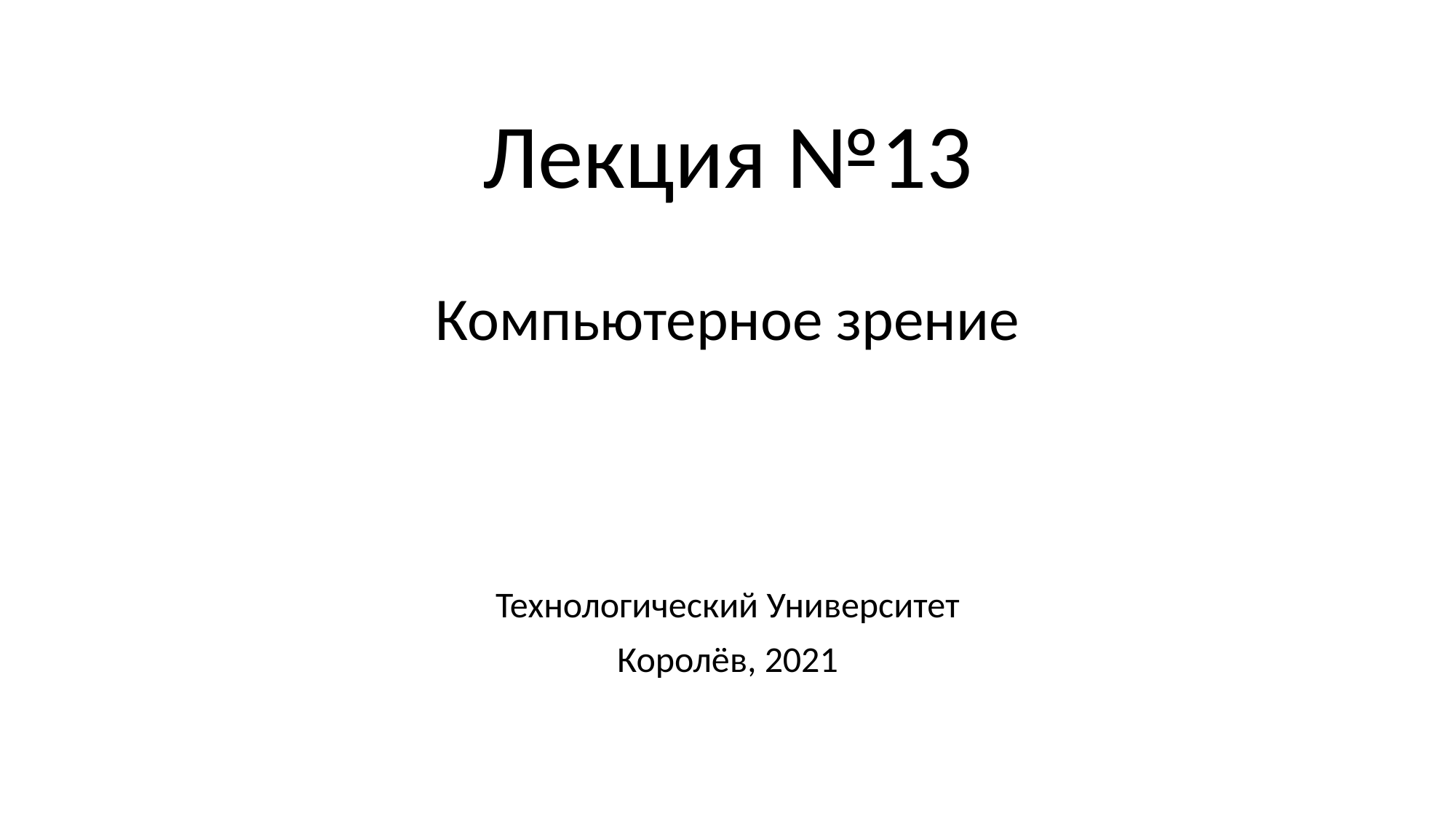

# Лекция №13
Компьютерное зрение

Технологический Университет
Королёв, 2021